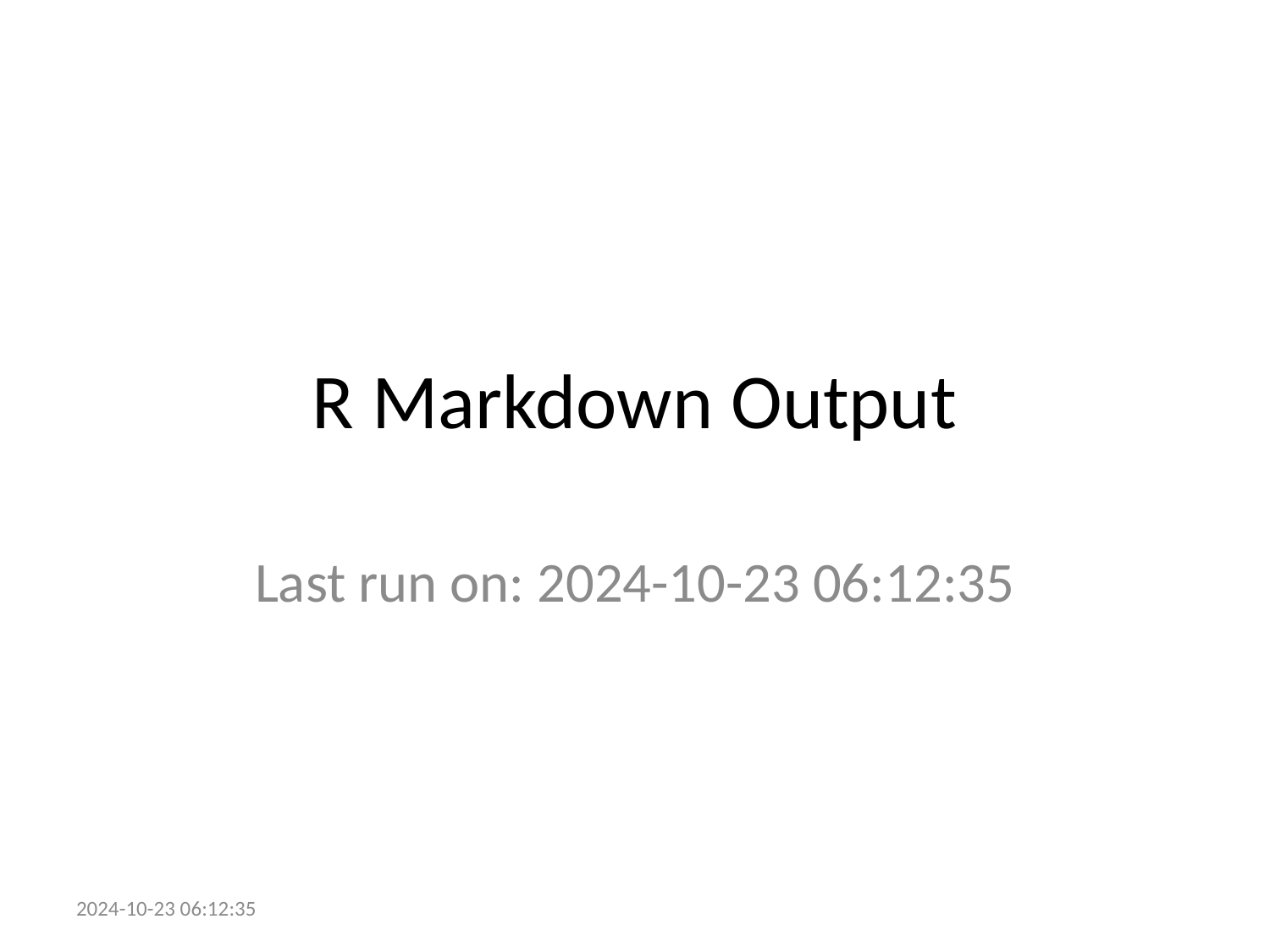

# R Markdown Output
Last run on: 2024-10-23 06:12:35
2024-10-23 06:12:35